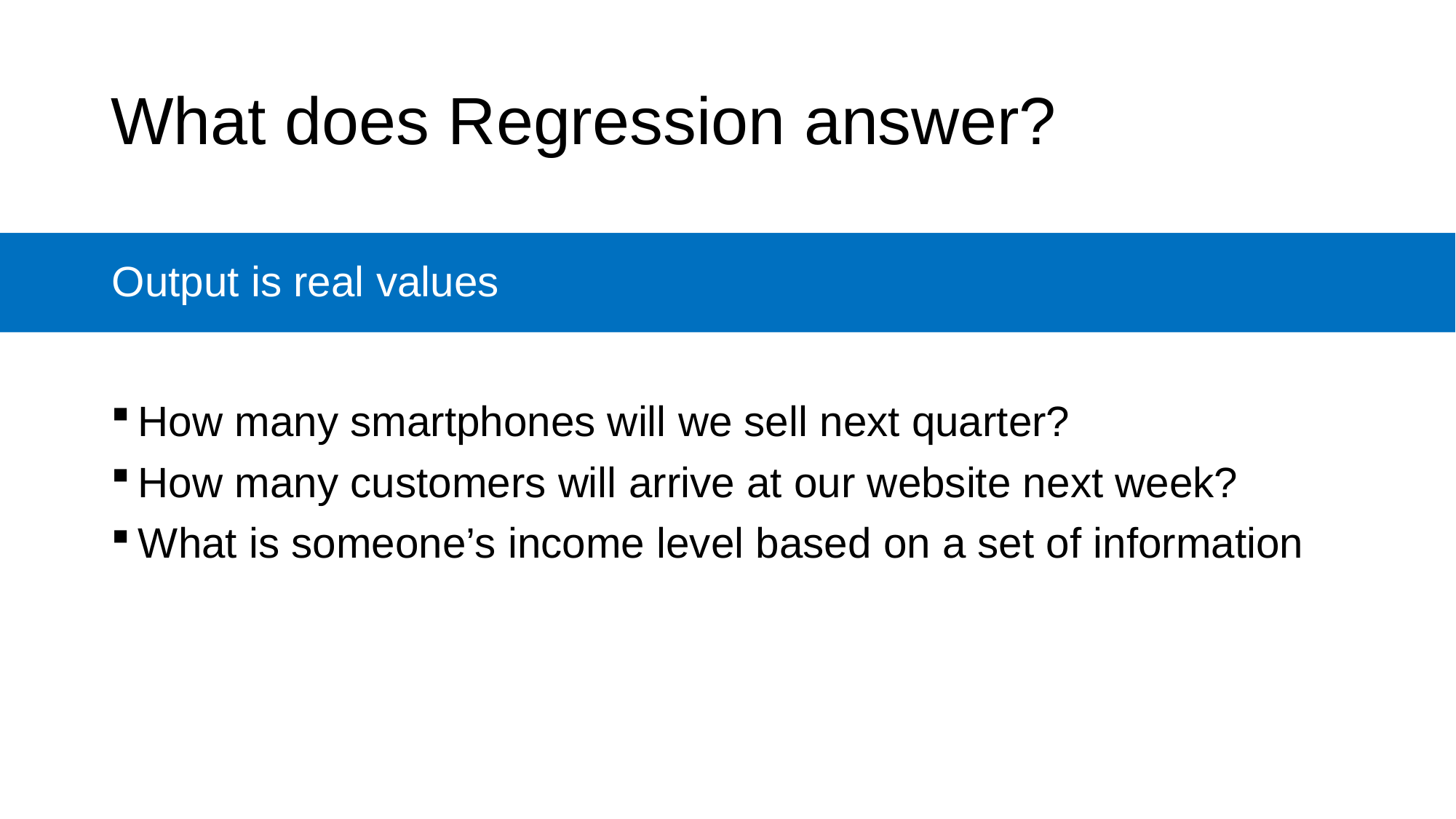

# What does Regression answer?

Output is real values
How many smartphones will we sell next quarter?
How many customers will arrive at our website next week?
What is someone’s income level based on a set of information